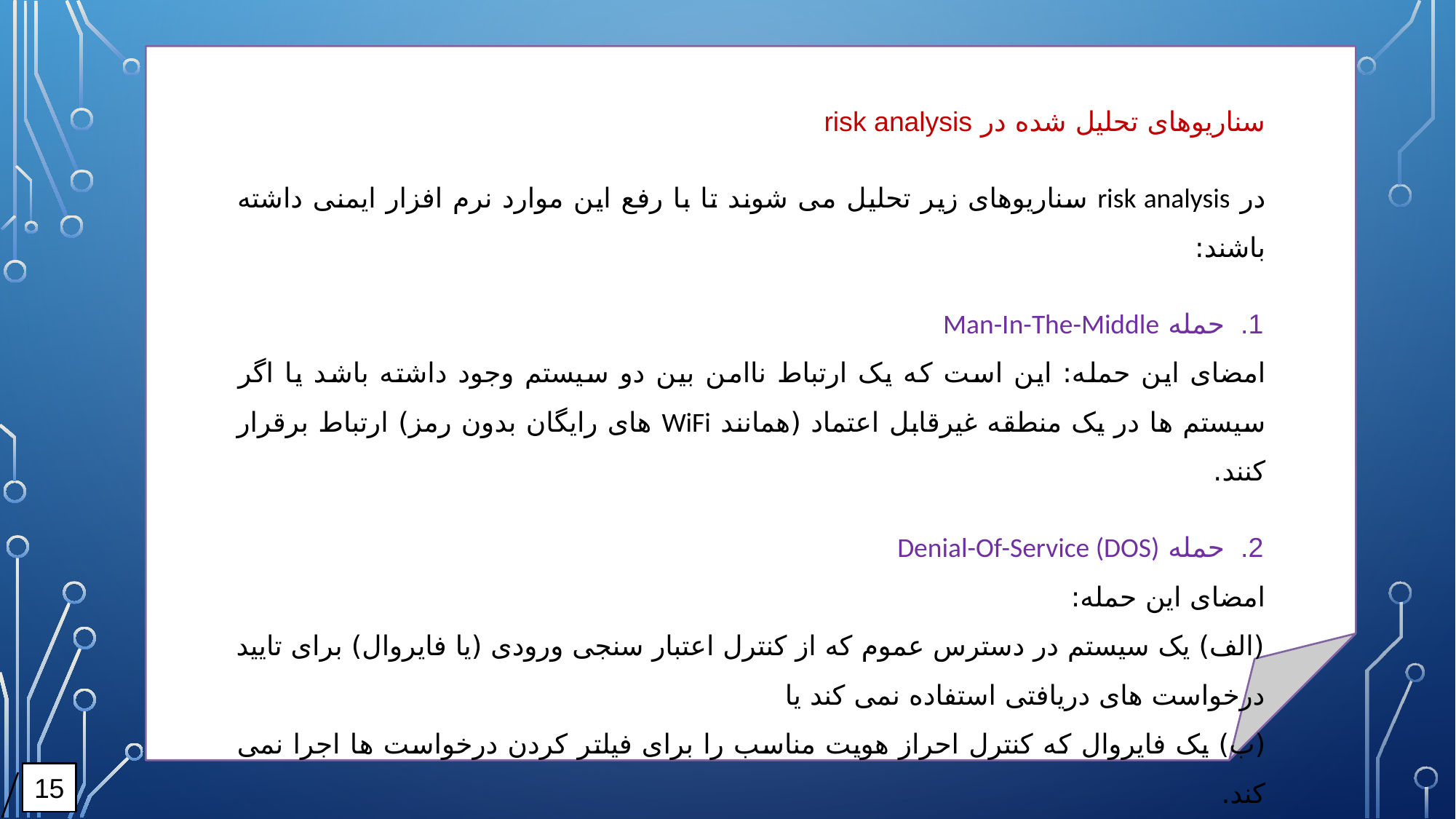

سناریوهای تحلیل شده در risk analysis

در risk analysis سناریوهای زیر تحلیل می شوند تا با رفع این موارد نرم افزار ایمنی داشته باشند:

حمله Man-In-The-Middle
امضای این حمله: این است که یک ارتباط ناامن بین دو سیستم وجود داشته باشد یا اگر سیستم ها در یک منطقه غیرقابل اعتماد (همانند WiFi های رایگان بدون رمز) ارتباط برقرار کنند.

حمله Denial-Of-Service (DOS)
امضای این حمله:
(الف) یک سیستم در دسترس عموم که از کنترل اعتبار سنجی ورودی (یا فایروال) برای تایید درخواست های دریافتی استفاده نمی کند یا
(ب) یک فایروال که کنترل احراز هویت مناسب را برای فیلتر کردن درخواست ها اجرا نمی کند.

15